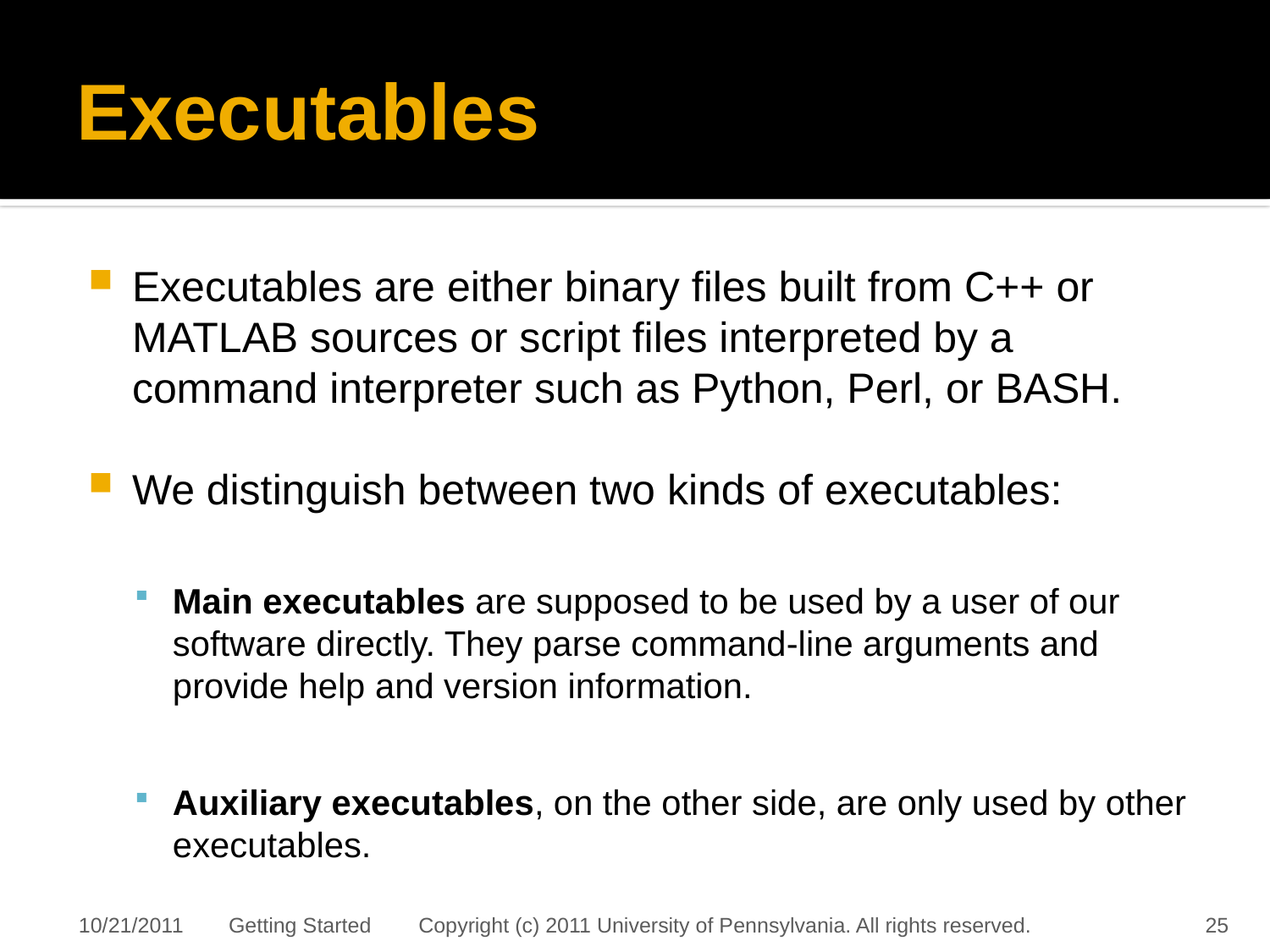

# Executables
Executables are either binary files built from C++ or MATLAB sources or script files interpreted by a command interpreter such as Python, Perl, or BASH.

We distinguish between two kinds of executables:

Main executables are supposed to be used by a user of our software directly. They parse command-line arguments and provide help and version information.

Auxiliary executables, on the other side, are only used by other executables.
10/21/2011
Getting Started        Copyright (c) 2011 University of Pennsylvania. All rights reserved.
25